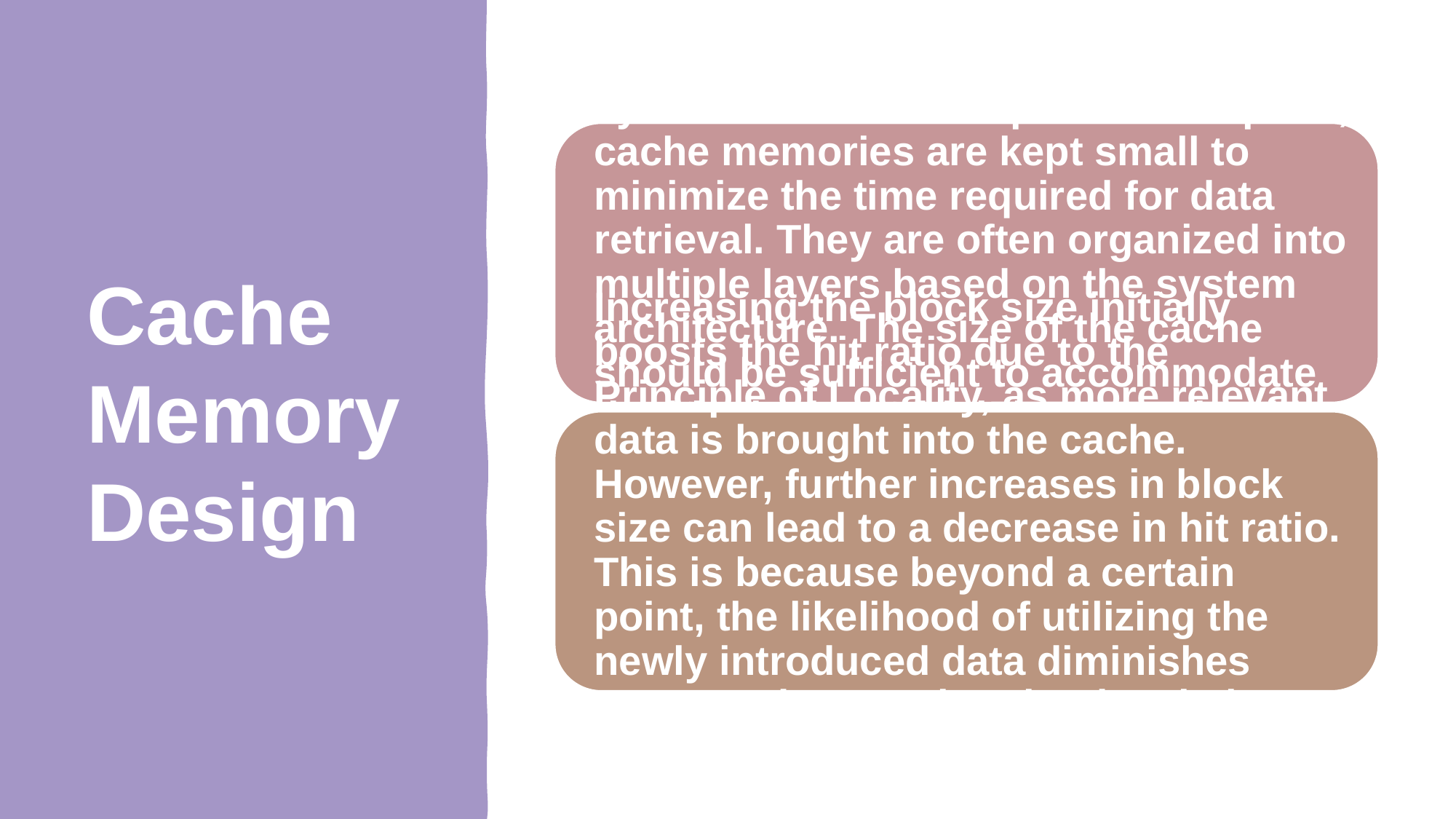

Cache Size and Block Size To synchronize with the processor speed, cache memories are kept small to minimize the time required for data retrieval. They are often organized into multiple layers based on the system architecture. The size of the cache should be sufficient to accommodate the block size, which is determined by the processor's architecture.
Increasing the block size initially boosts the hit ratio due to the Principle of Locality, as more relevant data is brought into the cache. However, further increases in block size can lead to a decrease in hit ratio. This is because beyond a certain point, the likelihood of utilizing the newly introduced data diminishes compared to reusing the data being replaced to make space for newer blocks.
# Cache Memory Design